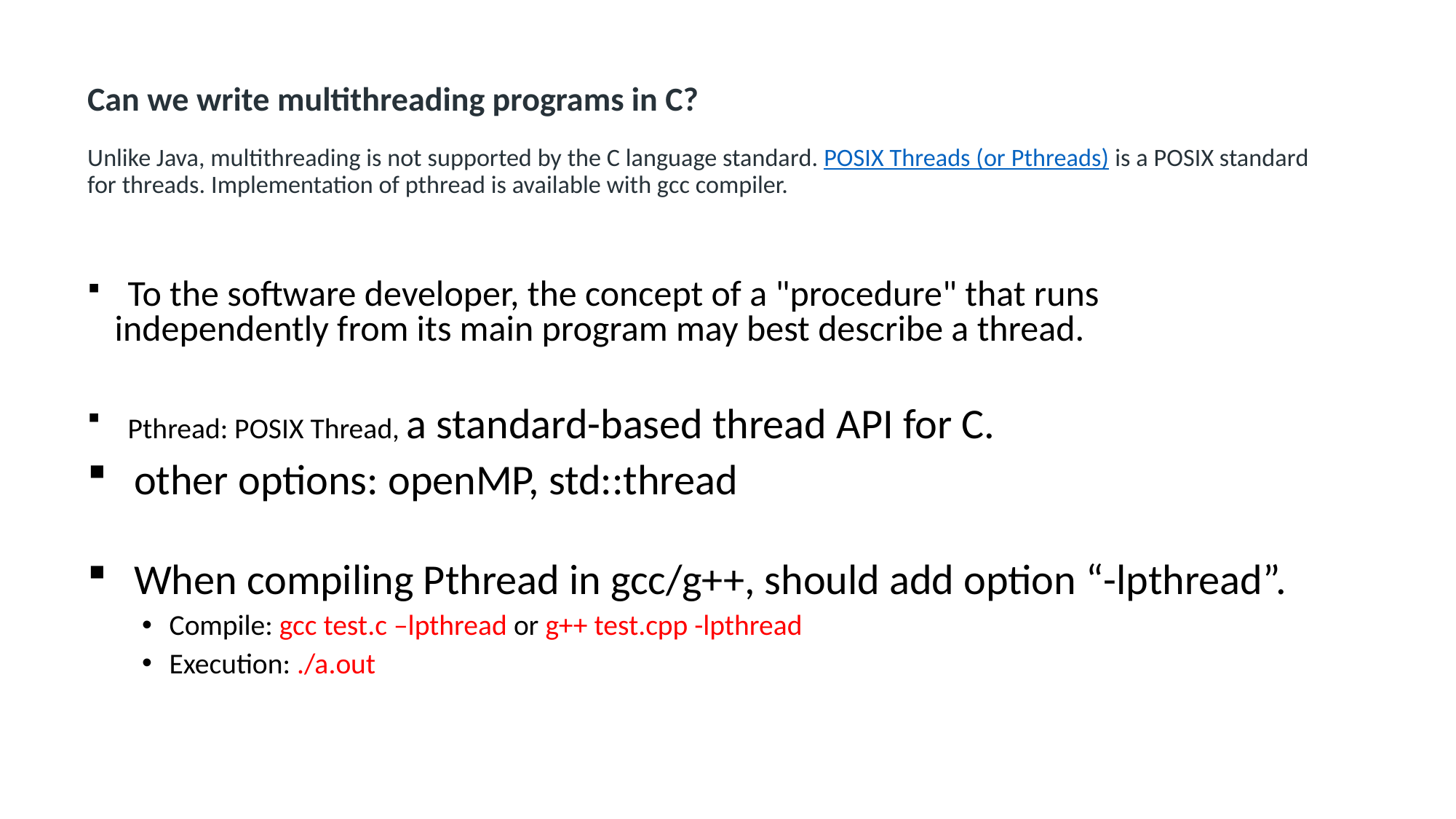

# Can we write multithreading programs in C?   Unlike Java, multithreading is not supported by the C language standard. POSIX Threads (or Pthreads) is a POSIX standard for threads. Implementation of pthread is available with gcc compiler.

  To the software developer, the concept of a "procedure" that runs independently from its main program may best describe a thread.

  Pthread: POSIX Thread, a standard-based thread API for C.
  other options: openMP, std::thread

  When compiling Pthread in gcc/g++, should add option “-lpthread”.
Compile: gcc test.c –lpthread or g++ test.cpp -lpthread
Execution: ./a.out

7